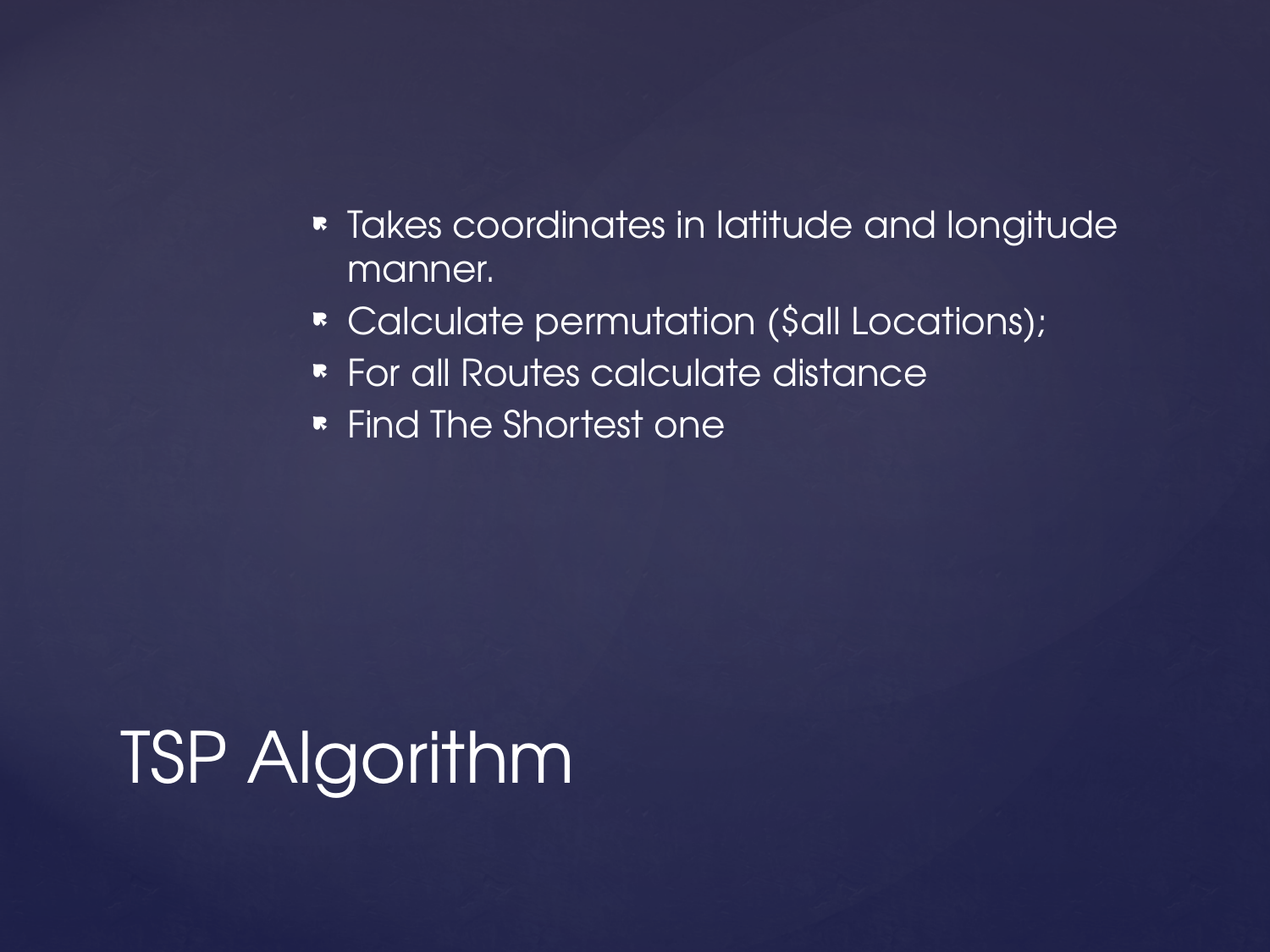

Takes coordinates in latitude and longitude manner.
Calculate permutation ($all Locations);
For all Routes calculate distance
Find The Shortest one

# TSP Algorithm